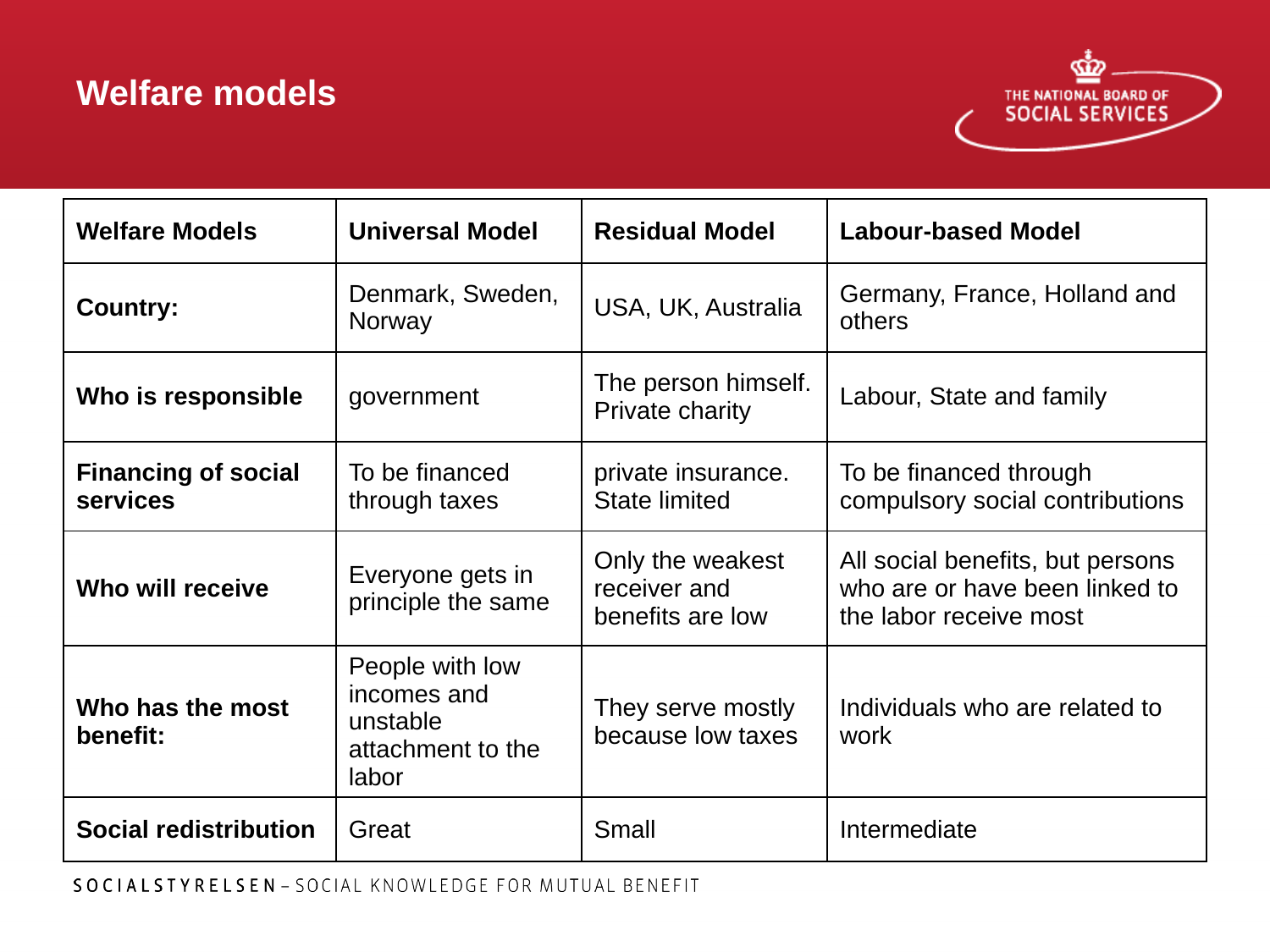

# Welfare models
| Welfare Models | Universal Model | Residual Model | Labour-based Model |
| --- | --- | --- | --- |
| Country: | Denmark, Sweden, Norway | USA, UK, Australia | Germany, France, Holland and others |
| Who is responsible | government | The person himself. Private charity | Labour, State and family |
| Financing of social services | To be financed through taxes | private insurance. State limited | To be financed through compulsory social contributions |
| Who will receive | Everyone gets in principle the same | Only the weakest receiver and benefits are low | All social benefits, but persons who are or have been linked to the labor receive most |
| Who has the most benefit: | People with low incomes and unstable attachment to the labor | They serve mostly because low taxes | Individuals who are related to work |
| Social redistribution | Great | Small | Intermediate |